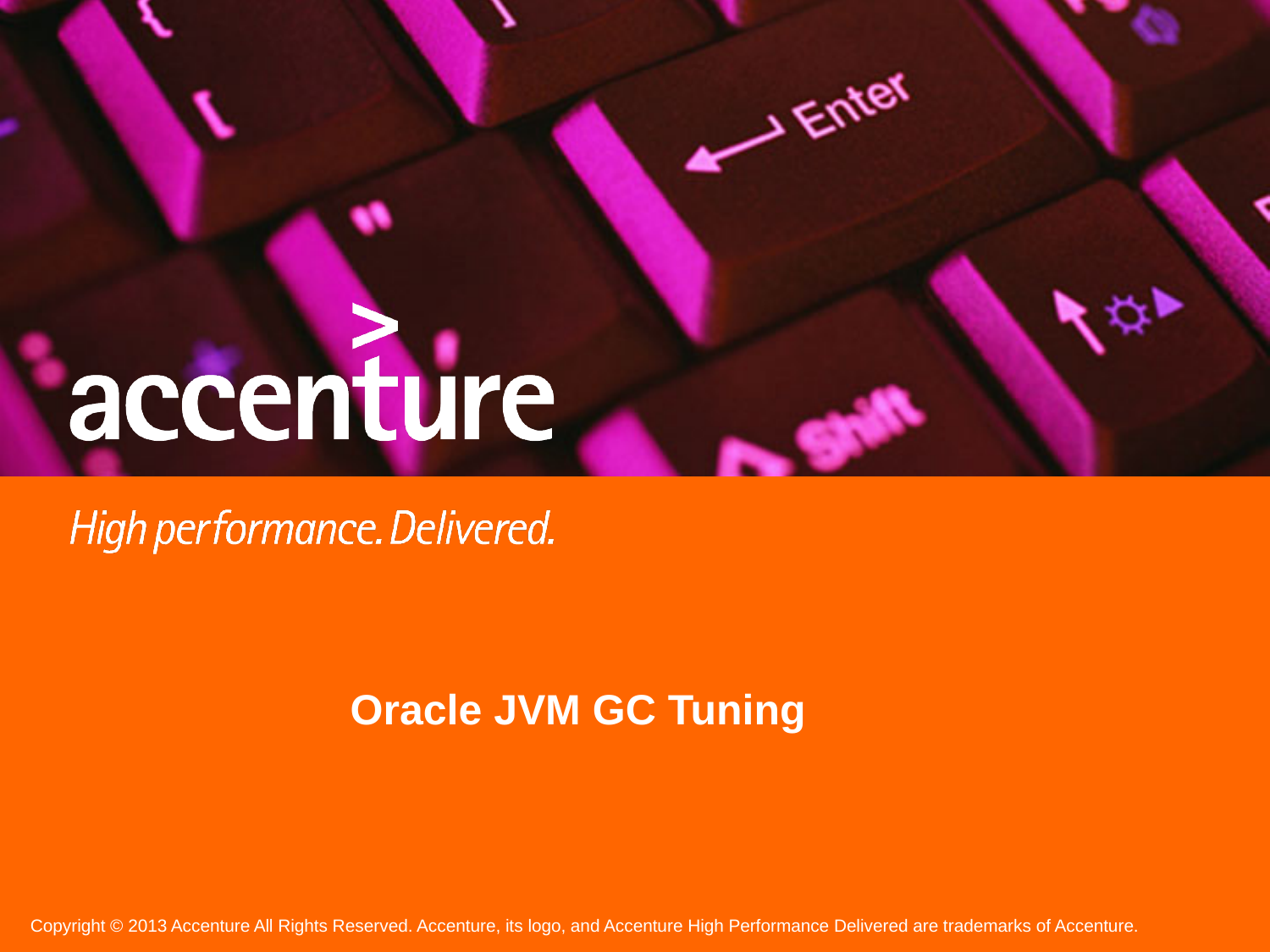

# Oracle JVM GC Tuning

Copyright © 2013 Accenture All Rights Reserved. Accenture, its logo, and Accenture High Performance Delivered are trademarks of Accenture.